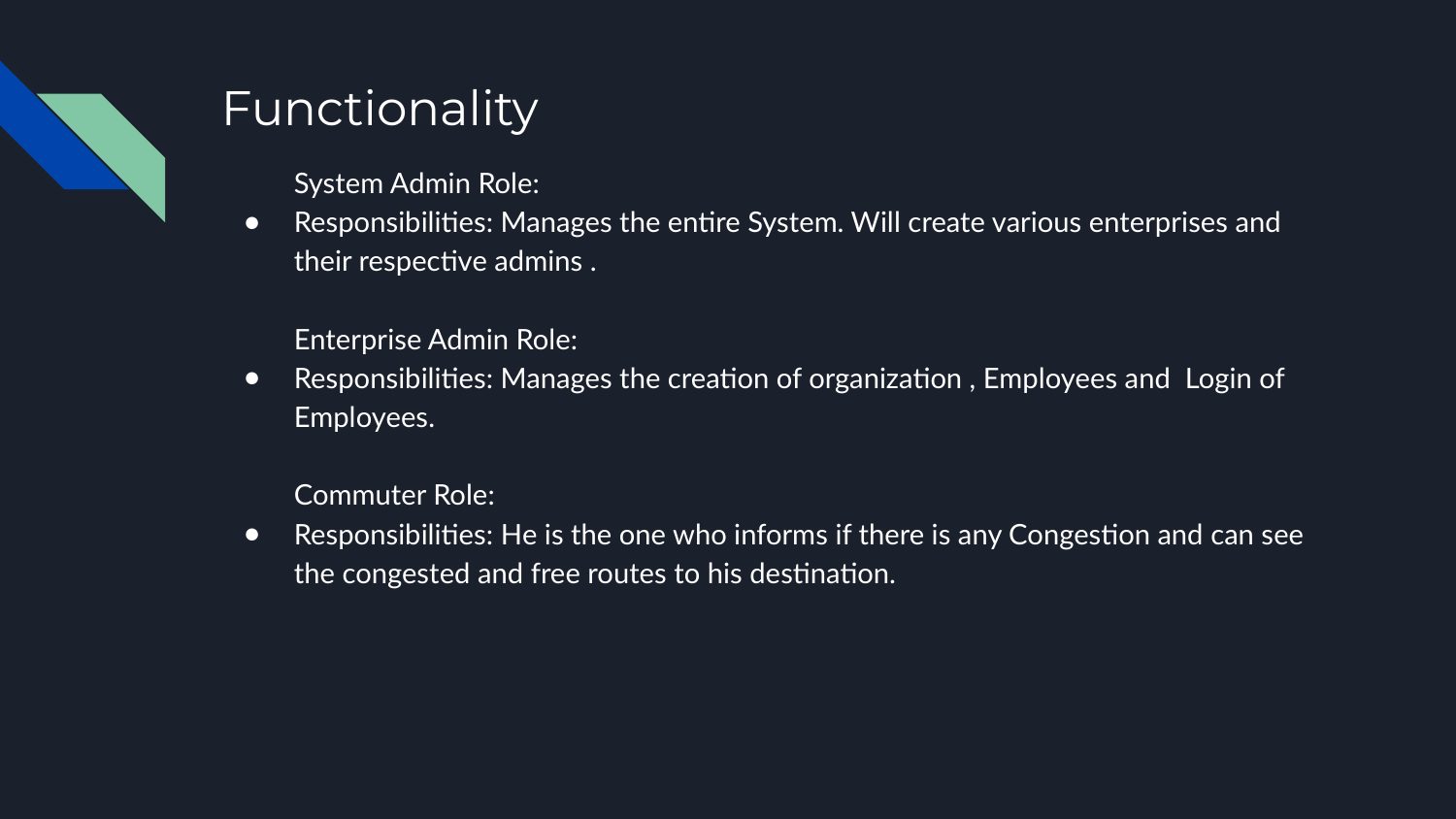

# Functionality
System Admin Role:
Responsibilities: Manages the entire System. Will create various enterprises and their respective admins .

Enterprise Admin Role:
Responsibilities: Manages the creation of organization , Employees and  Login of Employees.

Commuter Role:
Responsibilities: He is the one who informs if there is any Congestion and can see the congested and free routes to his destination.